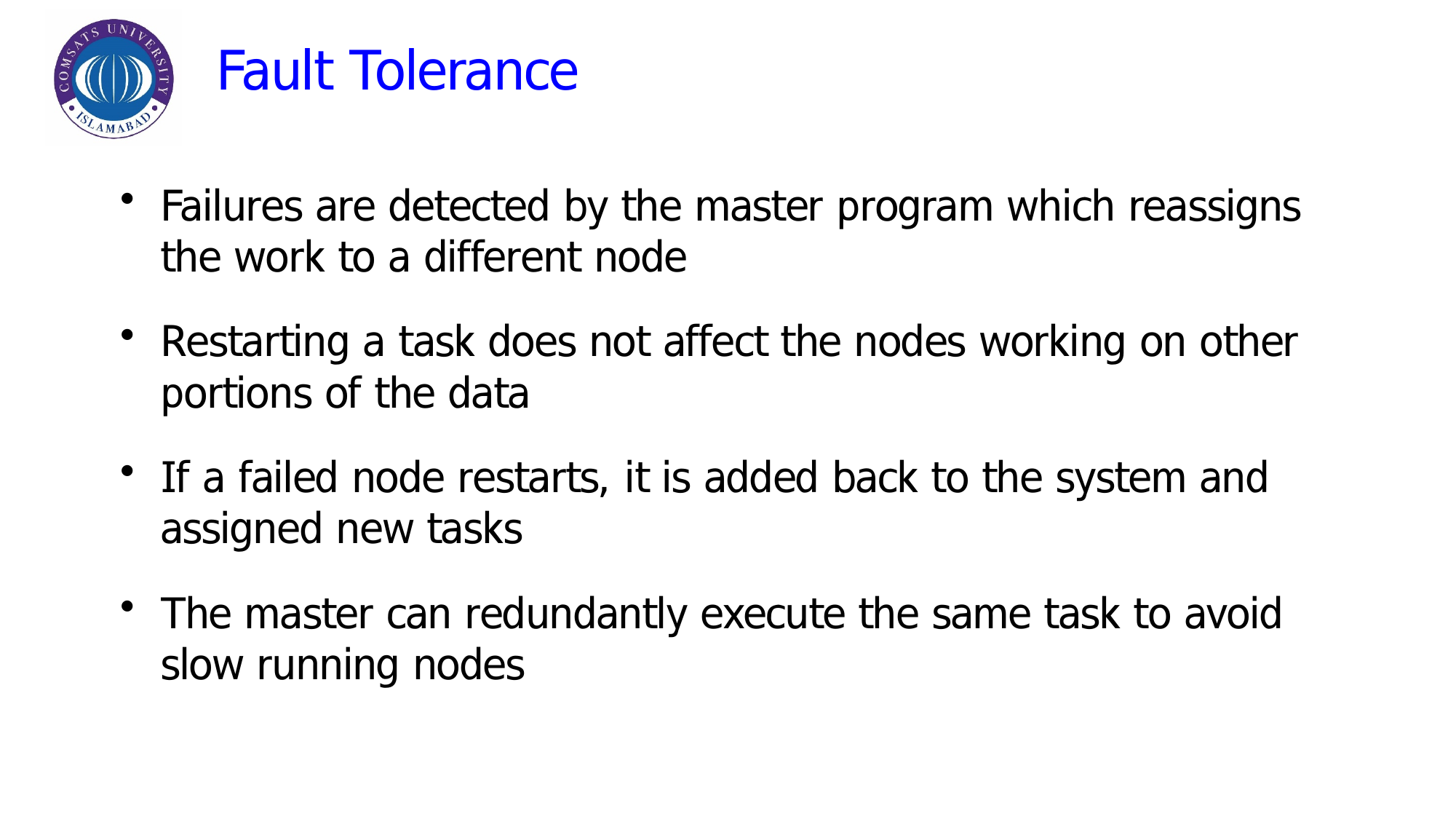

# Fault Tolerance
Failures are detected by the master program which reassigns the work to a different node

Restarting a task does not affect the nodes working on other portions of the data

If a failed node restarts, it is added back to the system and assigned new tasks

The master can redundantly execute the same task to avoid slow running nodes